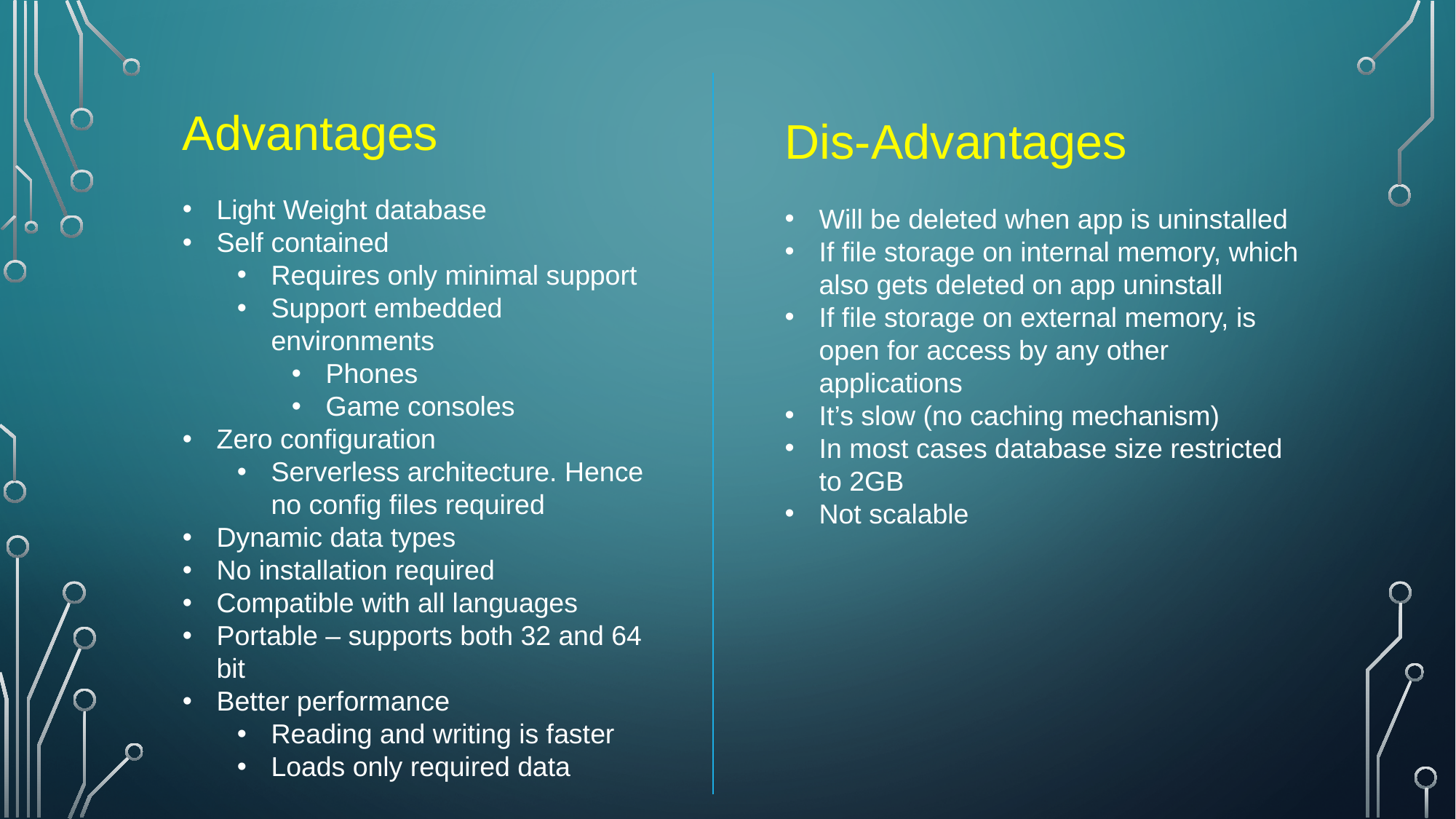

Advantages

Light Weight database
Self contained
Requires only minimal support
Support embedded environments
Phones
Game consoles
Zero configuration
Serverless architecture. Hence no config files required
Dynamic data types
No installation required
Compatible with all languages
Portable – supports both 32 and 64 bit
Better performance
Reading and writing is faster
Loads only required data

Dis-Advantages

Will be deleted when app is uninstalled
If file storage on internal memory, which also gets deleted on app uninstall
If file storage on external memory, is open for access by any other applications
It’s slow (no caching mechanism)
In most cases database size restricted to 2GB
Not scalable